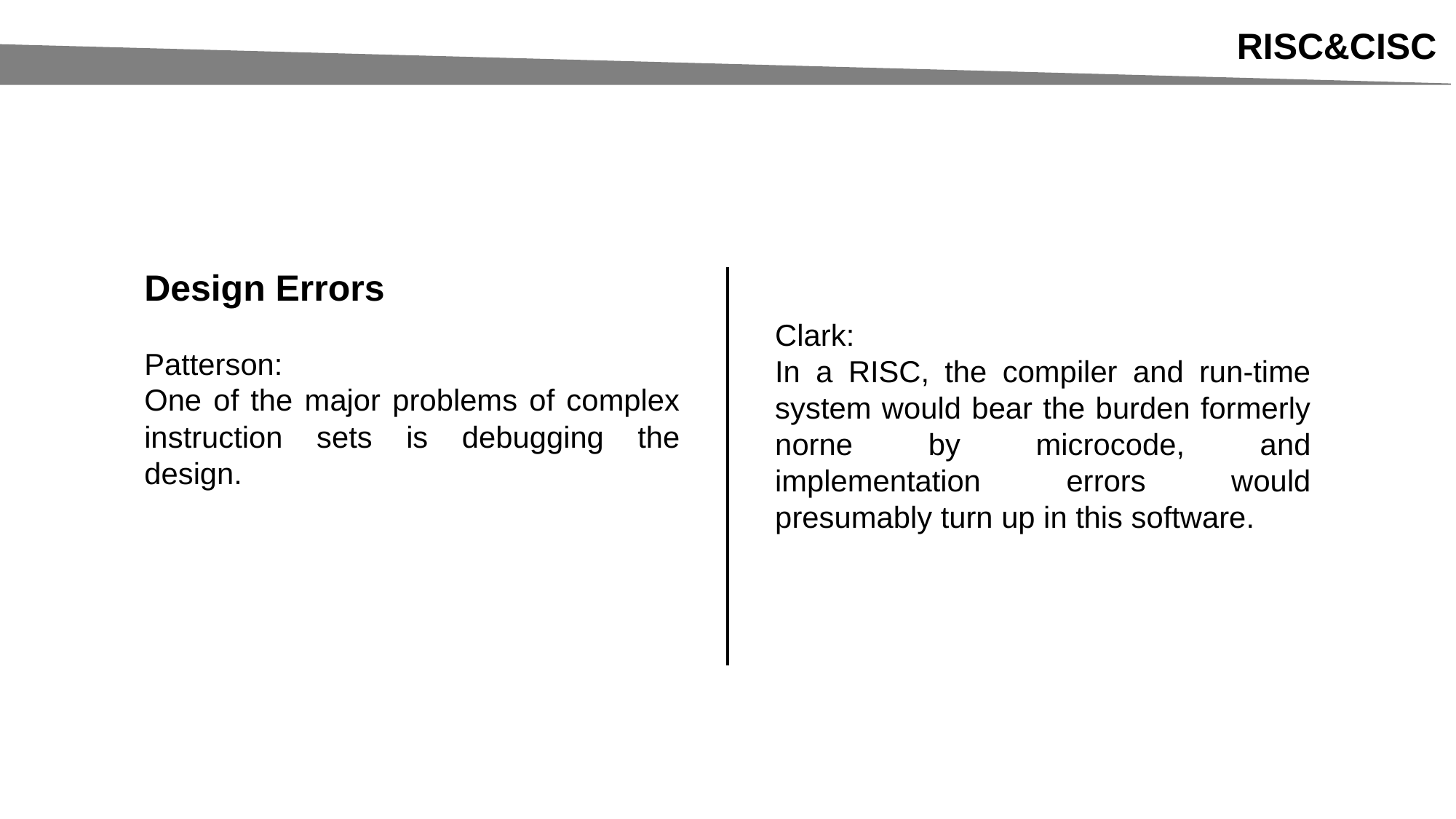

RISC&CISC

Design Errors

Patterson:
One of the major problems of complex instruction sets is debugging the design.
Clark:
In a RISC, the compiler and run-time system would bear the burden formerly norne by microcode, and implementation errors would presumably turn up in this software.